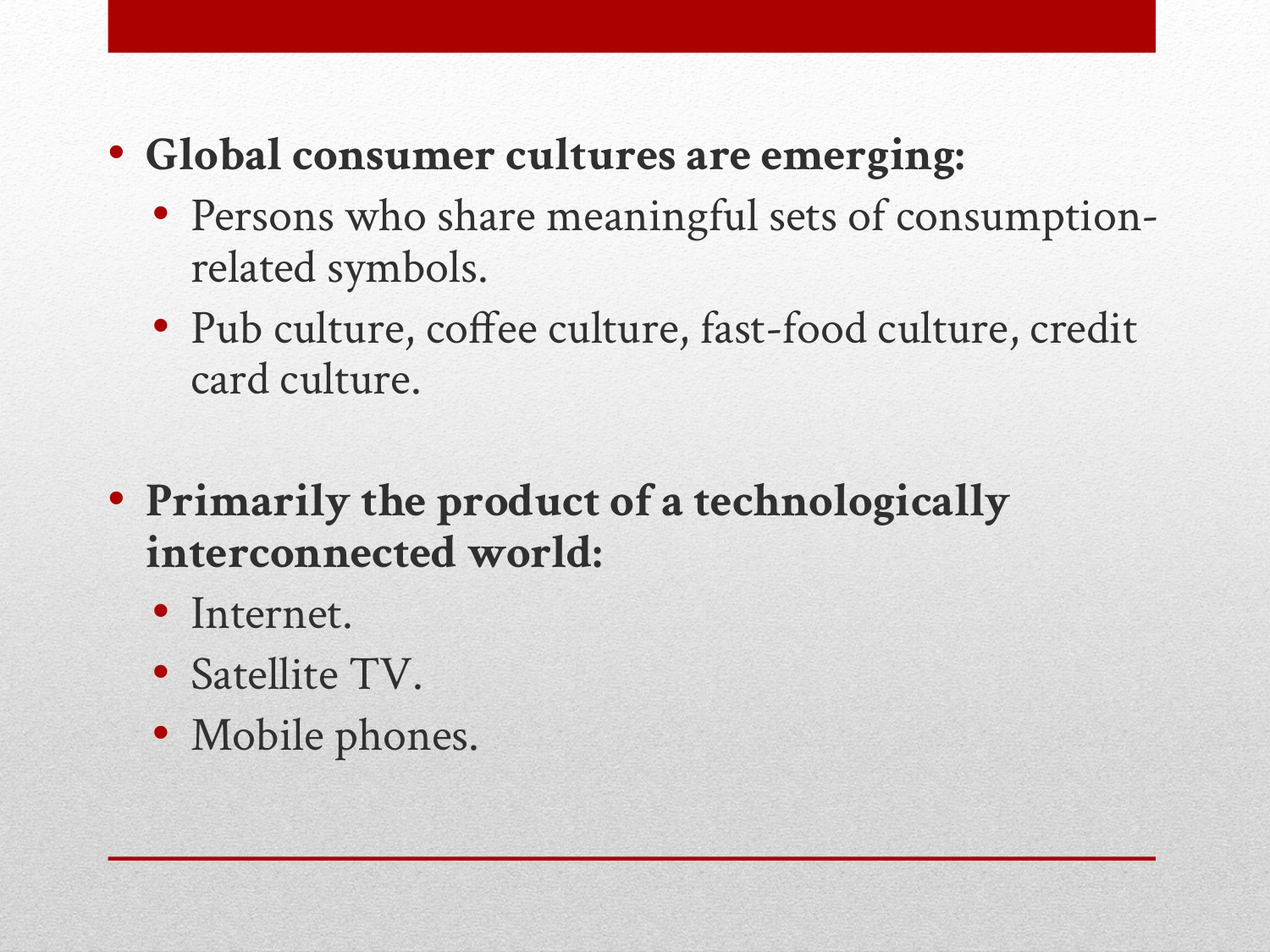

Global consumer cultures are emerging:
Persons who share meaningful sets of consumption-related symbols.
Pub culture, coffee culture, fast-food culture, credit card culture.

Primarily the product of a technologically  interconnected world:
Internet.
Satellite TV.
Mobile phones.